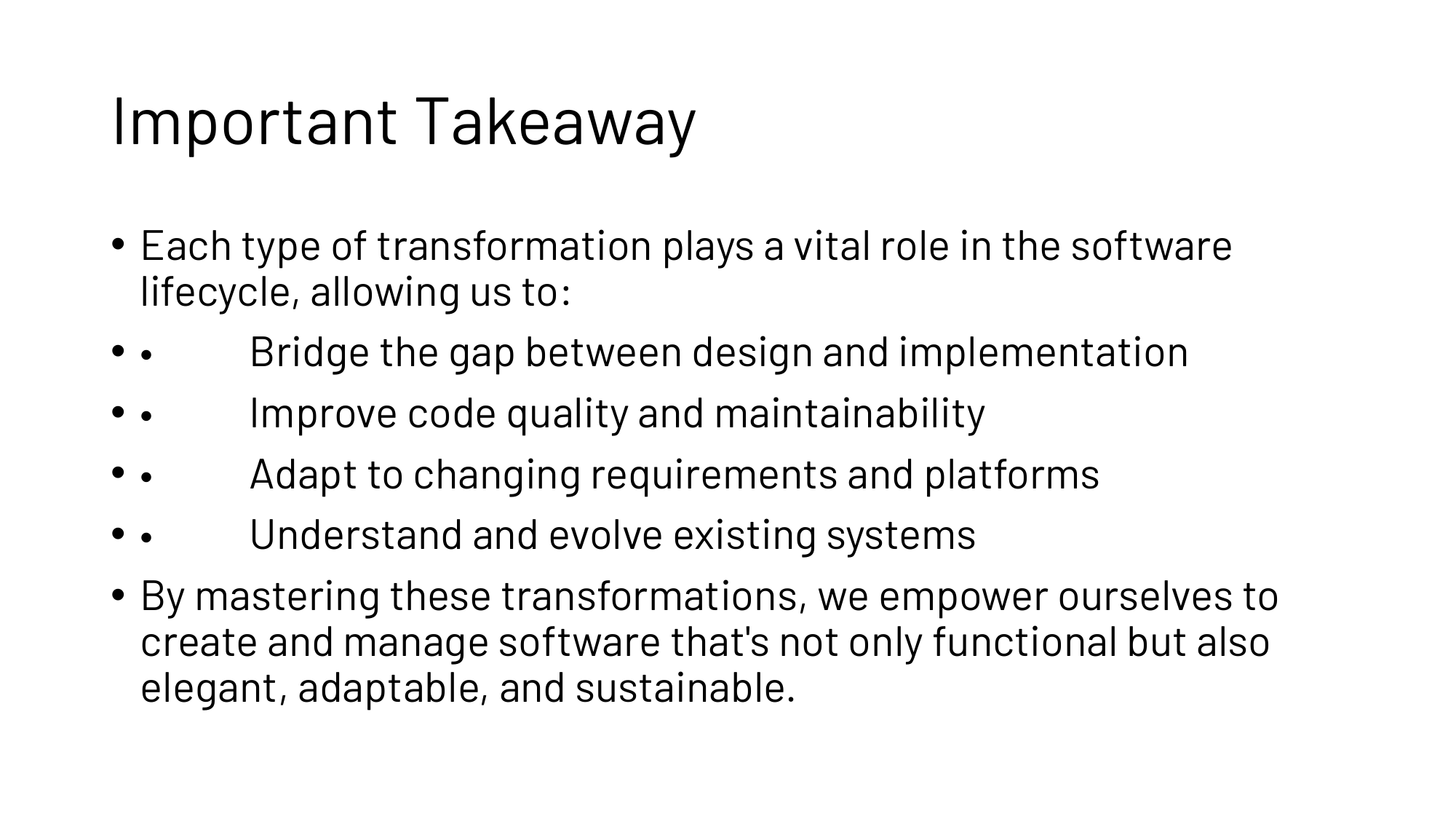

# Important Takeaway
Each type of transformation plays a vital role in the software lifecycle, allowing us to:
•	Bridge the gap between design and implementation
•	Improve code quality and maintainability
•	Adapt to changing requirements and platforms
•	Understand and evolve existing systems
By mastering these transformations, we empower ourselves to create and manage software that's not only functional but also elegant, adaptable, and sustainable.